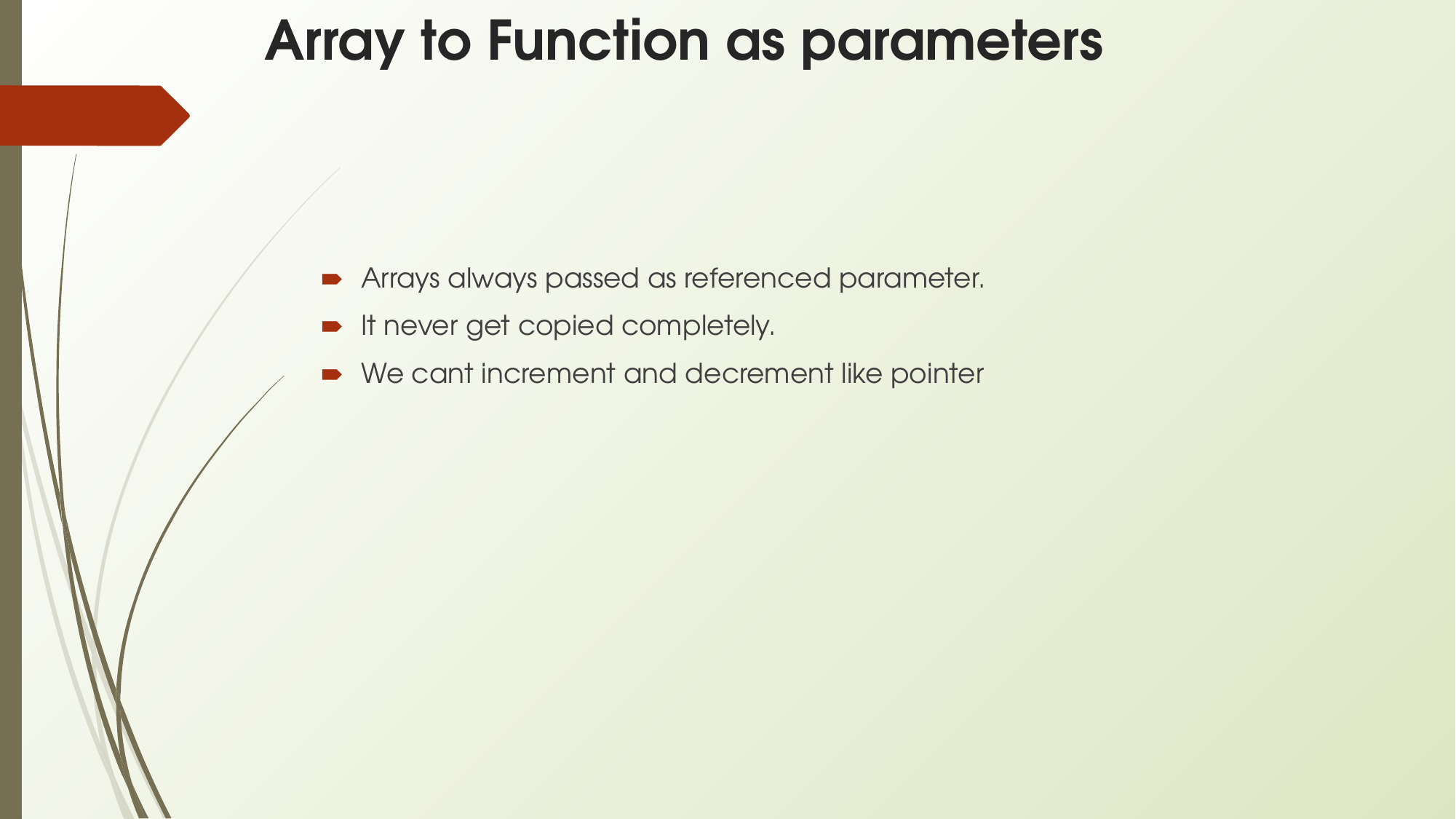

# Array to Function as parameters
Arrays always passed as referenced parameter.
It never get copied completely.
We cant increment and decrement like pointer